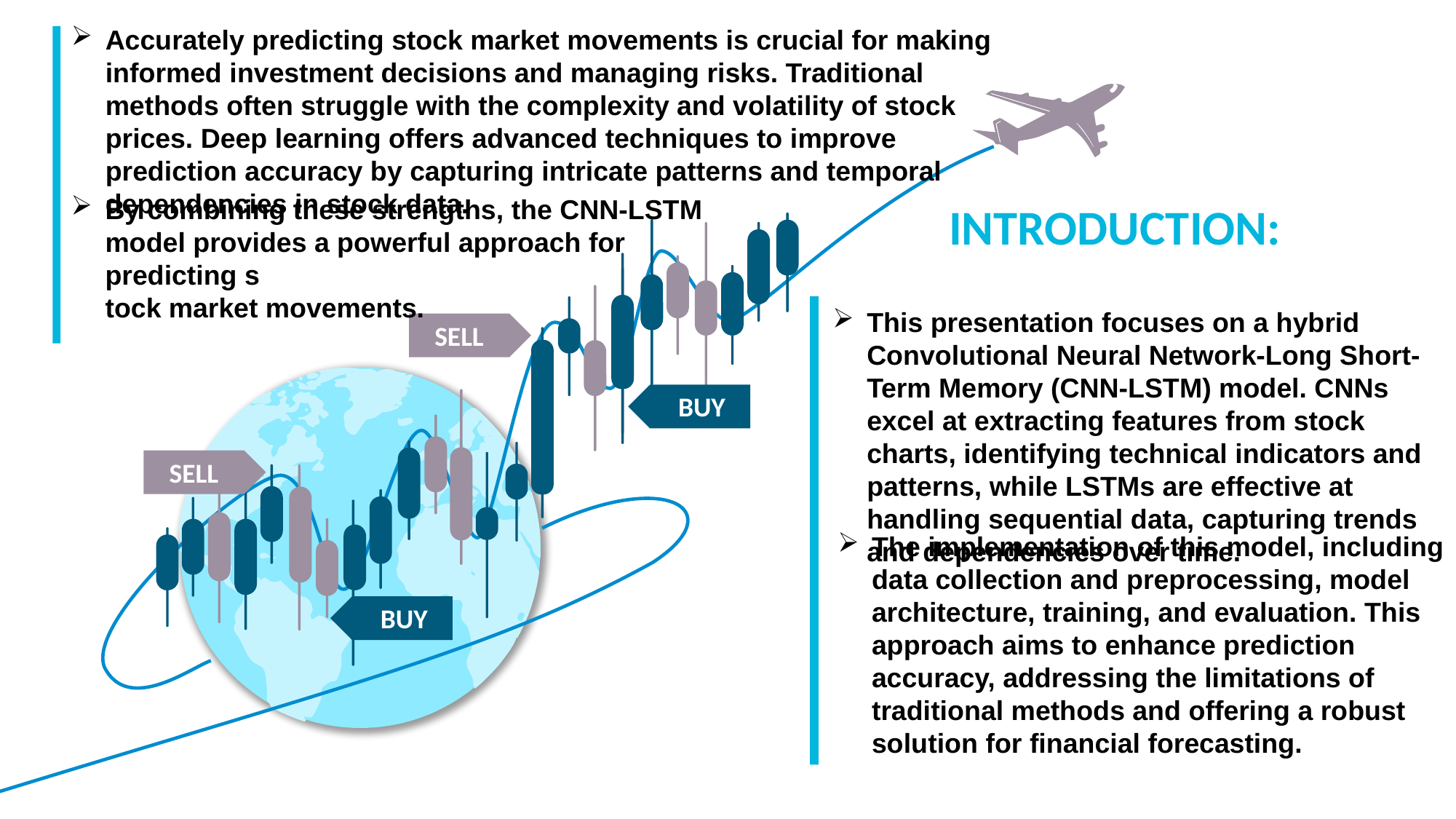

Accurately predicting stock market movements is crucial for making informed investment decisions and managing risks. Traditional methods often struggle with the complexity and volatility of stock prices. Deep learning offers advanced techniques to improve prediction accuracy by capturing intricate patterns and temporal dependencies in stock data.

By combining these strengths, the CNN-LSTM model provides a powerful approach for predicting s
tock market movements.
INTRODUCTION:

This presentation focuses on a hybrid Convolutional Neural Network-Long Short-Term Memory (CNN-LSTM) model. CNNs excel at extracting features from stock charts, identifying technical indicators and patterns, while LSTMs are effective at handling sequential data, capturing trends and dependencies over time.
SELL

BUY

SELL

The implementation of this model, including data collection and preprocessing, model architecture, training, and evaluation. This approach aims to enhance prediction accuracy, addressing the limitations of traditional methods and offering a robust solution for financial forecasting.
BUY